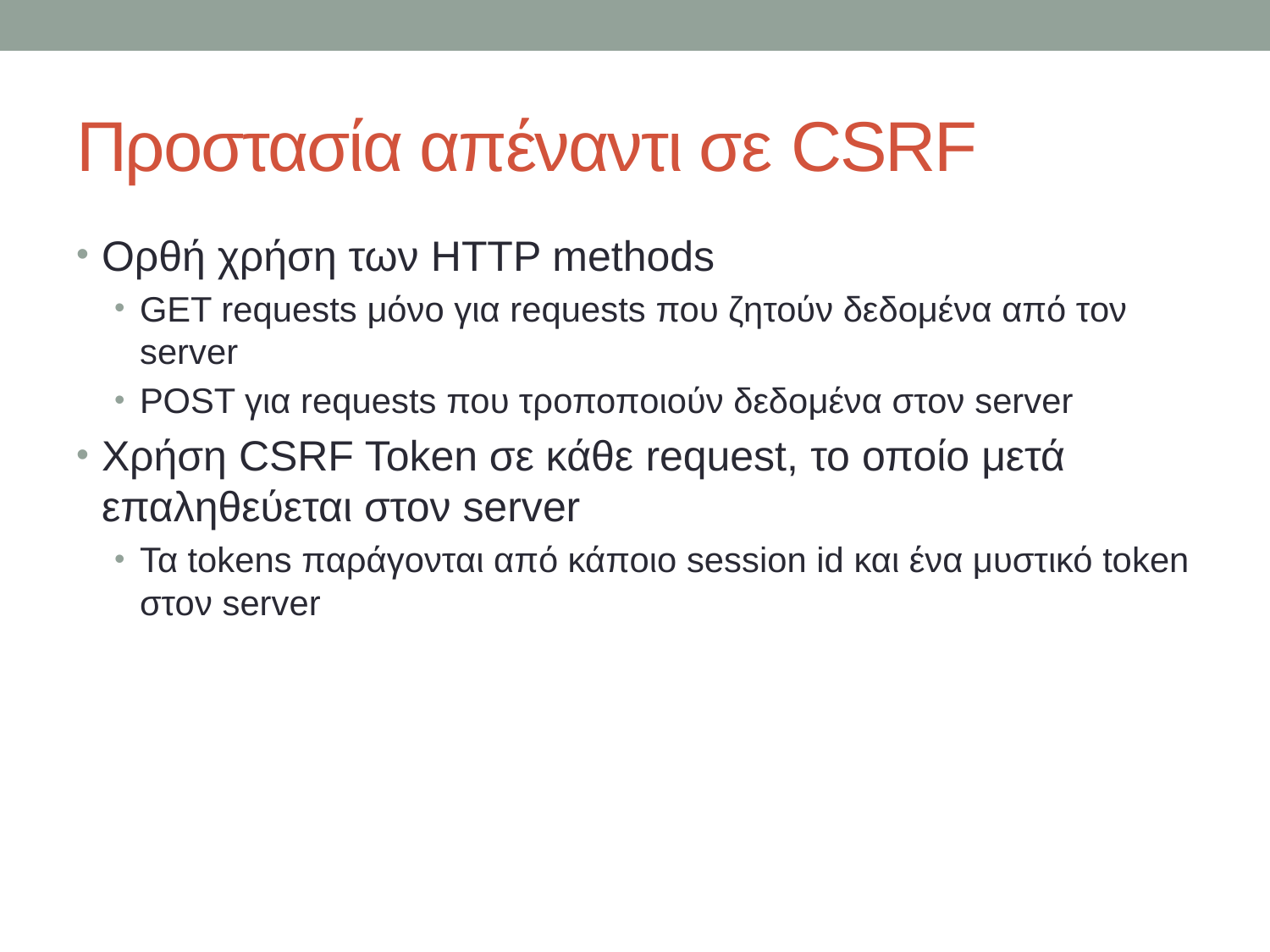

# Προστασία απέναντι σε CSRF
Ορθή χρήση των HTTP methods
GET requests μόνο για requests που ζητούν δεδομένα από τον server
POST για requests που τροποποιούν δεδομένα στον server
Χρήση CSRF Token σε κάθε request, το οποίο μετά επαληθεύεται στον server
Τα tokens παράγονται από κάποιο session id και ένα μυστικό token στον server